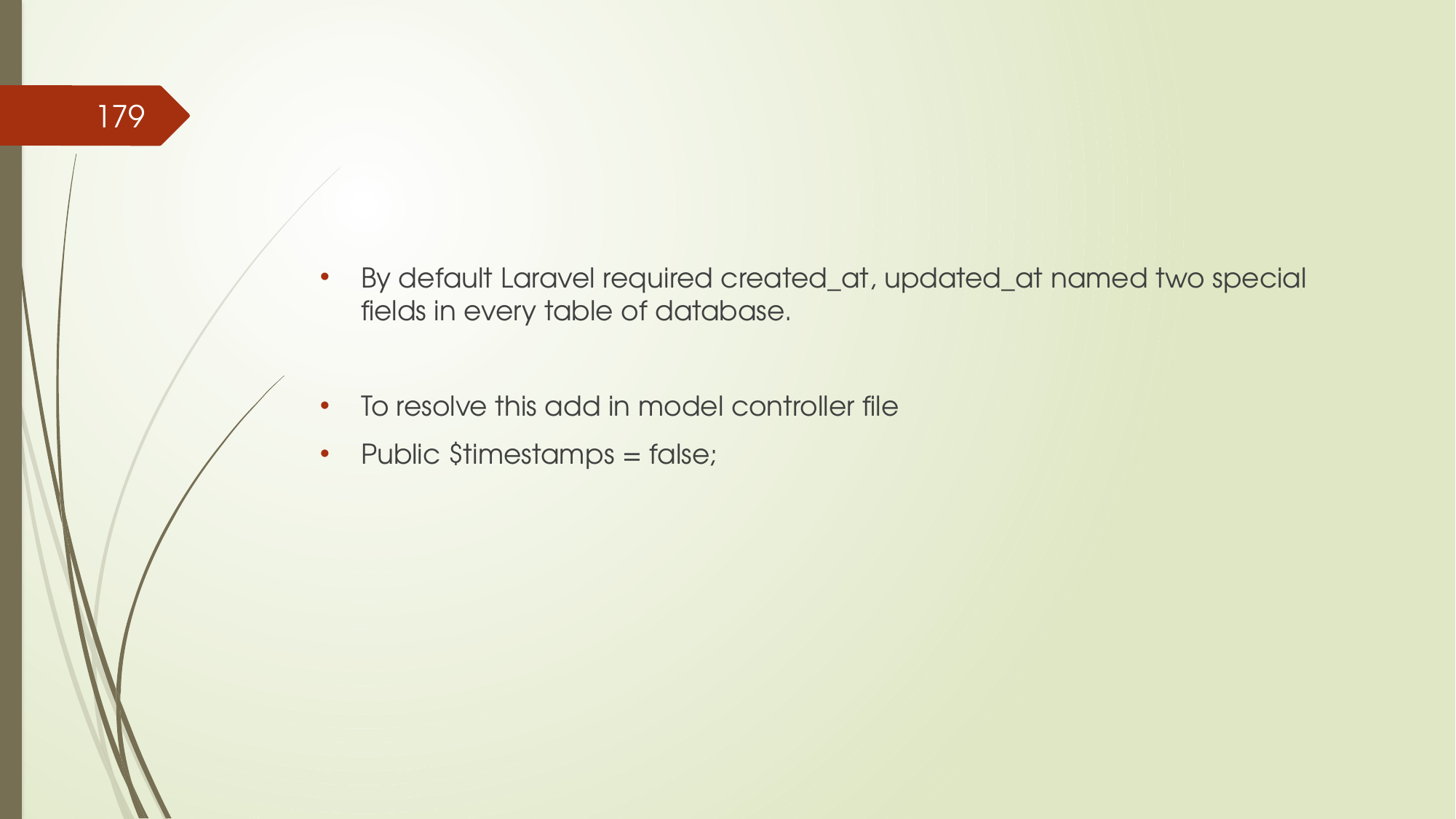

#
179
By default Laravel required created_at, updated_at named two special fields in every table of database.

To resolve this add in model controller file
Public $timestamps = false;